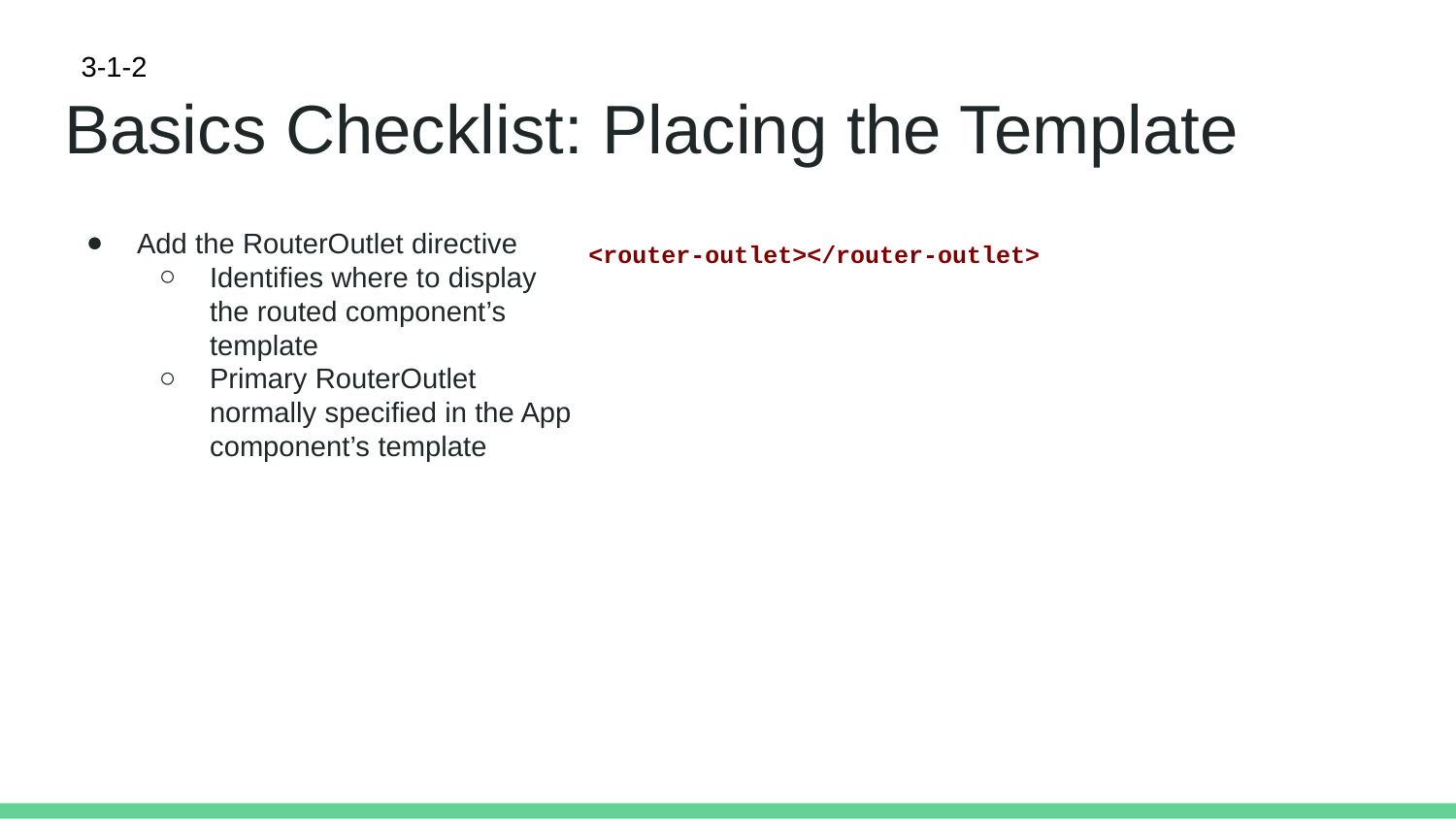

3-1-2
# Basics Checklist: Placing the Template
Add the RouterOutlet directive
Identifies where to display the routed component’s template
Primary RouterOutlet normally specified in the App component’s template

<router-outlet></router-outlet>